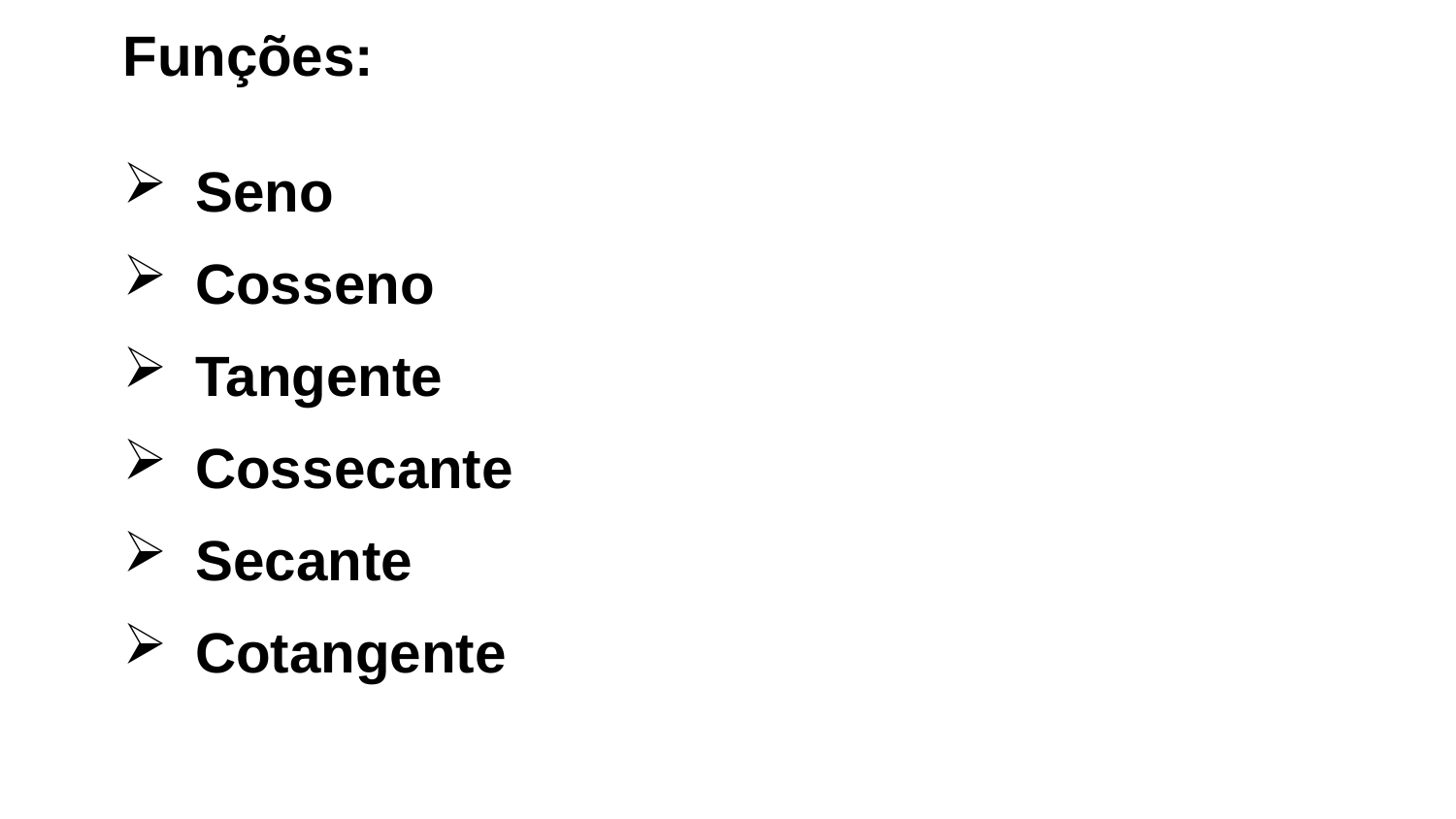

Funções:

Seno

Cosseno

Tangente

Cossecante

Secante

Cotangente